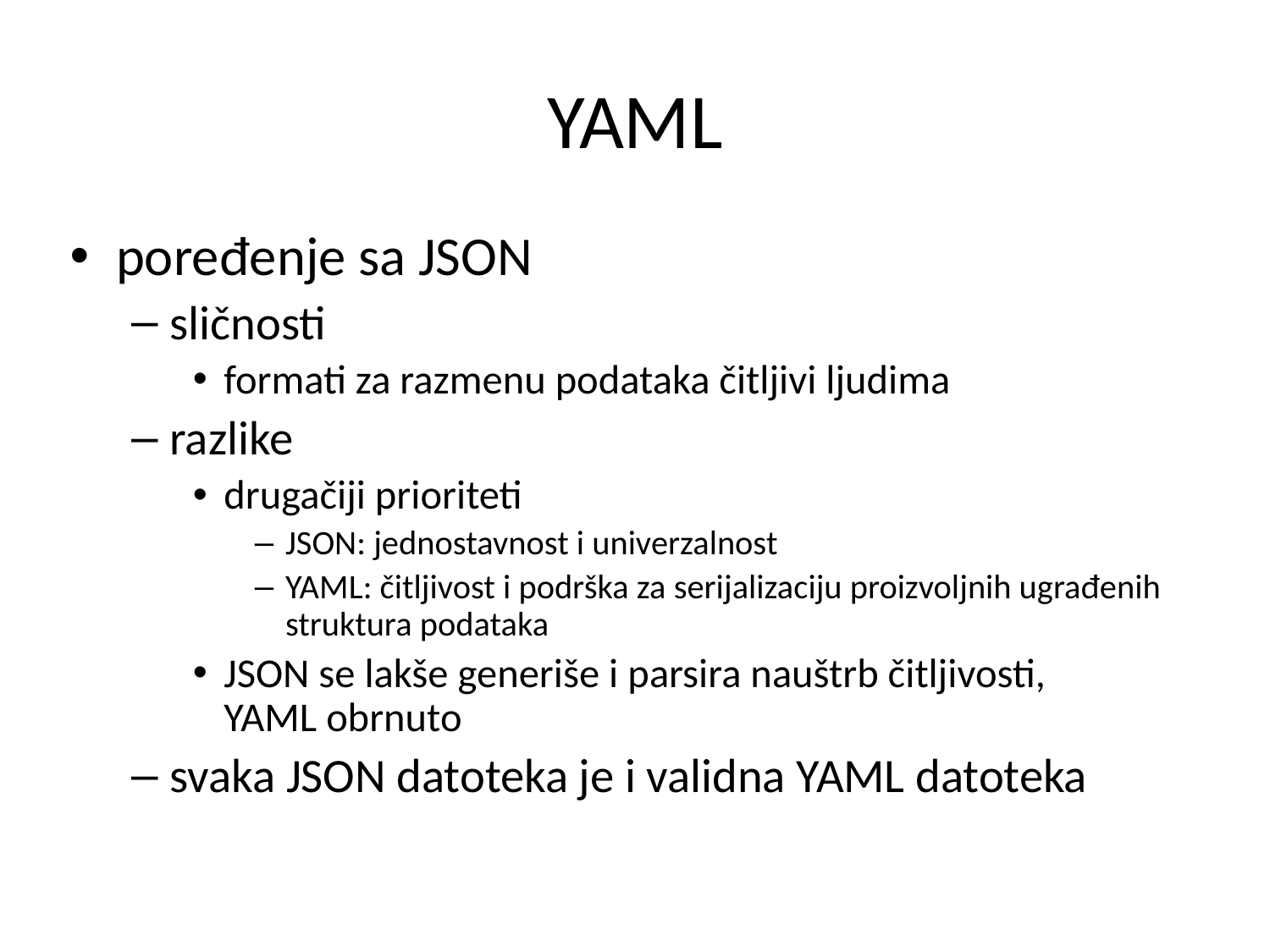

# YAML
poređenje sa JSON
sličnosti
formati za razmenu podataka čitljivi ljudima
razlike
drugačiji prioriteti
JSON: jednostavnost i univerzalnost
YAML: čitljivost i podrška za serijalizaciju proizvoljnih ugrađenih struktura podataka
JSON se lakše generiše i parsira nauštrb čitljivosti,
YAML obrnuto
svaka JSON datoteka je i validna YAML datoteka